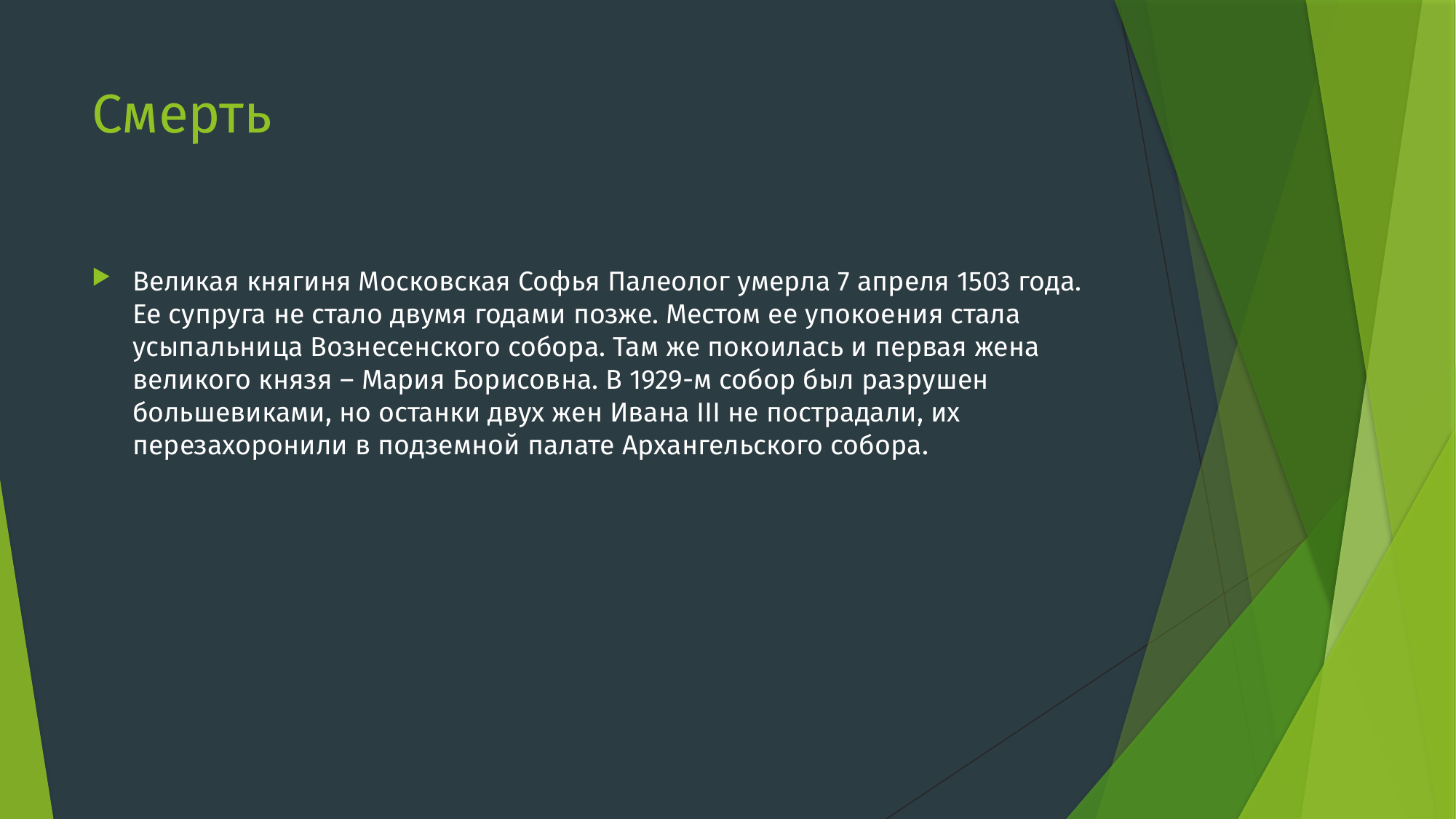

# Смерть
Великая княгиня Московская Софья Палеолог умерла 7 апреля 1503 года.  Ее супруга не стало двумя годами позже. Местом ее упокоения стала усыпальница Вознесенского собора. Там же покоилась и первая жена великого князя – Мария Борисовна. В 1929-м собор был разрушен большевиками, но останки двух жен Ивана III не пострадали, их перезахоронили в подземной палате Архангельского собора.